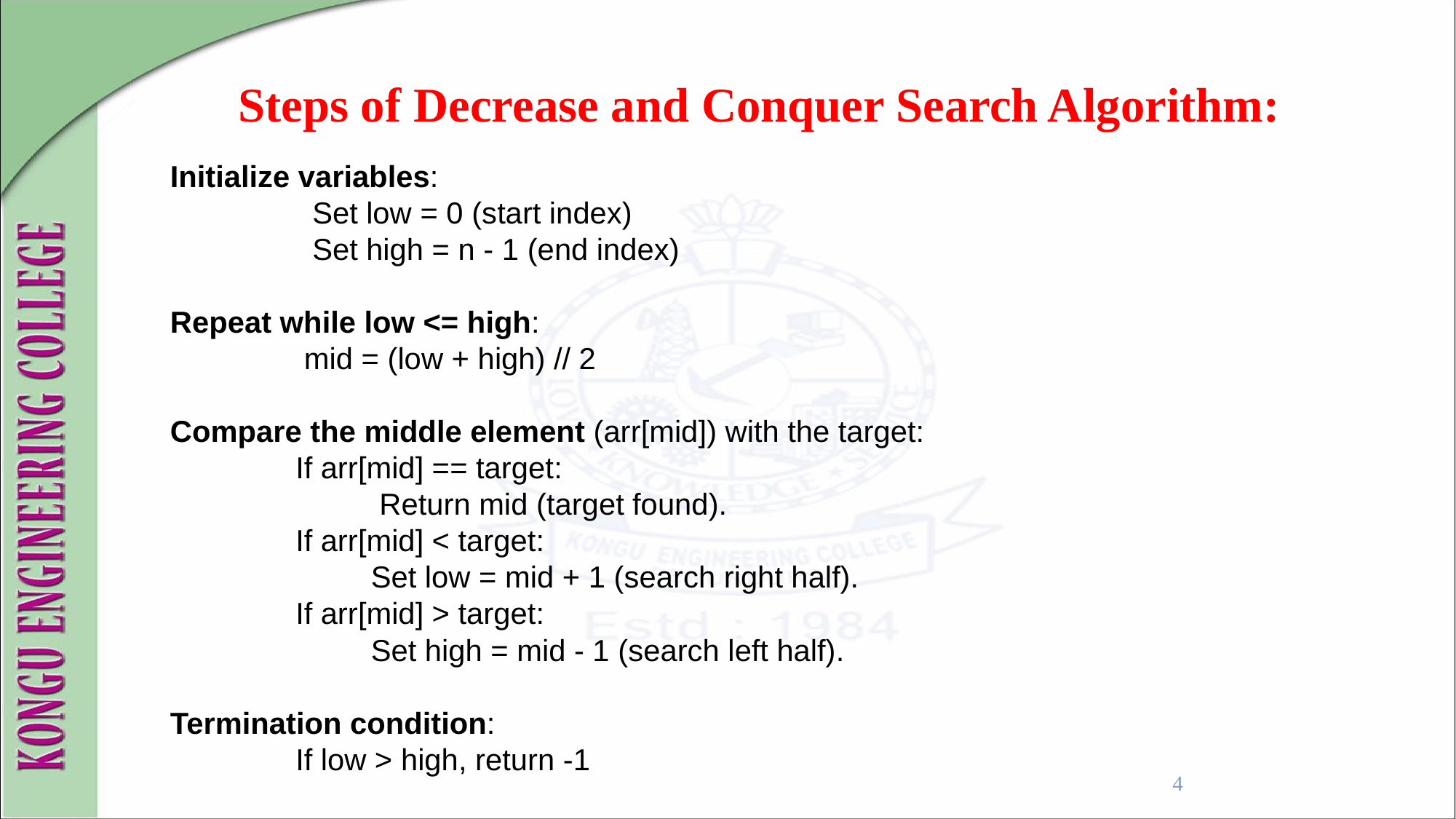

# Steps of Decrease and Conquer Search Algorithm:

Initialize variables:
                 Set low = 0 (start index)
                 Set high = n - 1 (end index)

Repeat while low <= high:
                mid = (low + high) // 2

Compare the middle element (arr[mid]) with the target:
               If arr[mid] == target:
                         Return mid (target found).
               If arr[mid] < target:
                        Set low = mid + 1 (search right half).
               If arr[mid] > target:
                        Set high = mid - 1 (search left half).

Termination condition:
               If low > high, return -1

4